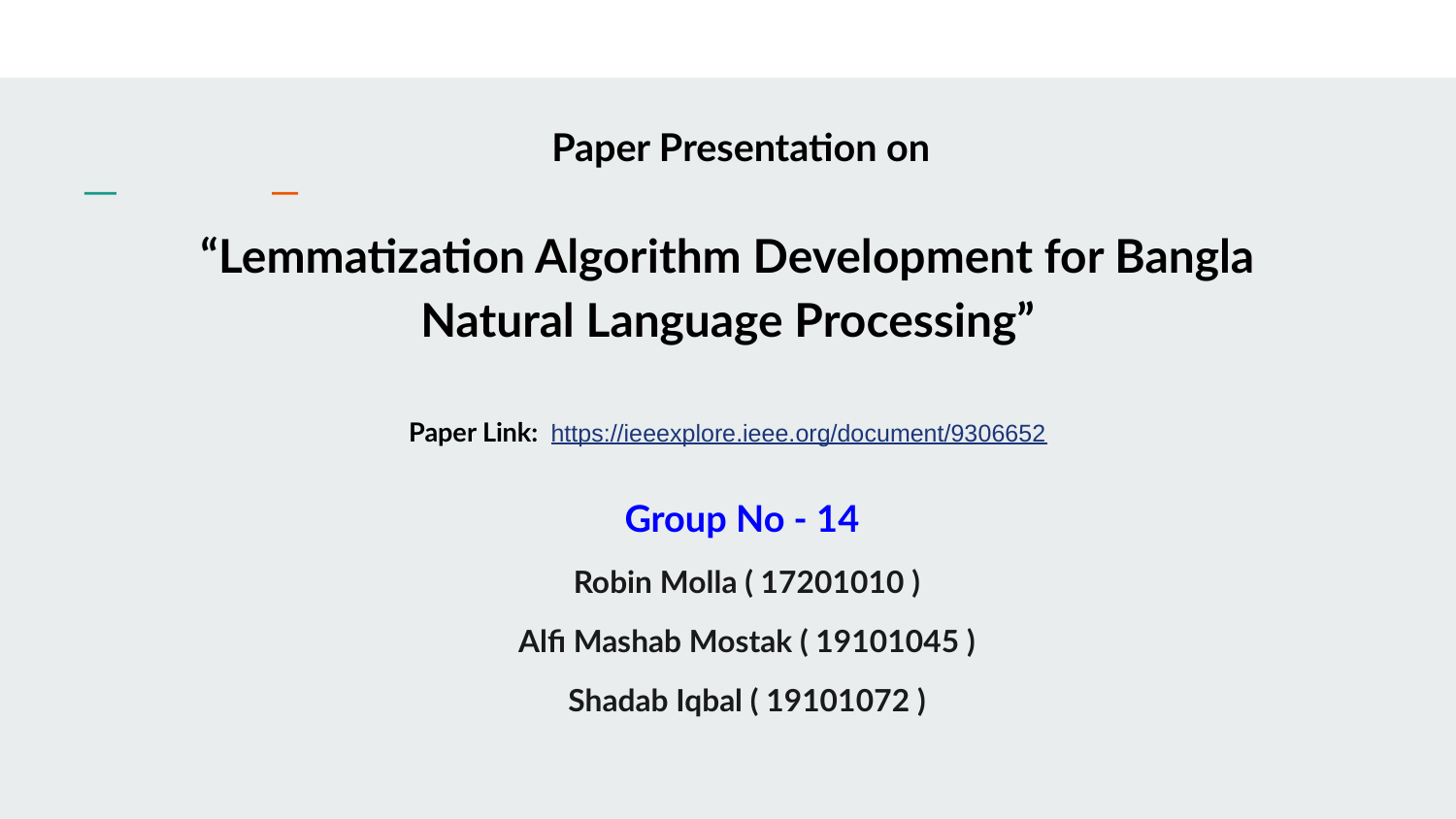

Paper Presentation on

“Lemmatization Algorithm Development for Bangla Natural Language Processing”

Paper Link:  https://ieeexplore.ieee.org/document/9306652

       Group No - 14
Robin Molla ( 17201010 )
Alfi Mashab Mostak ( 19101045 )
Shadab Iqbal ( 19101072 )